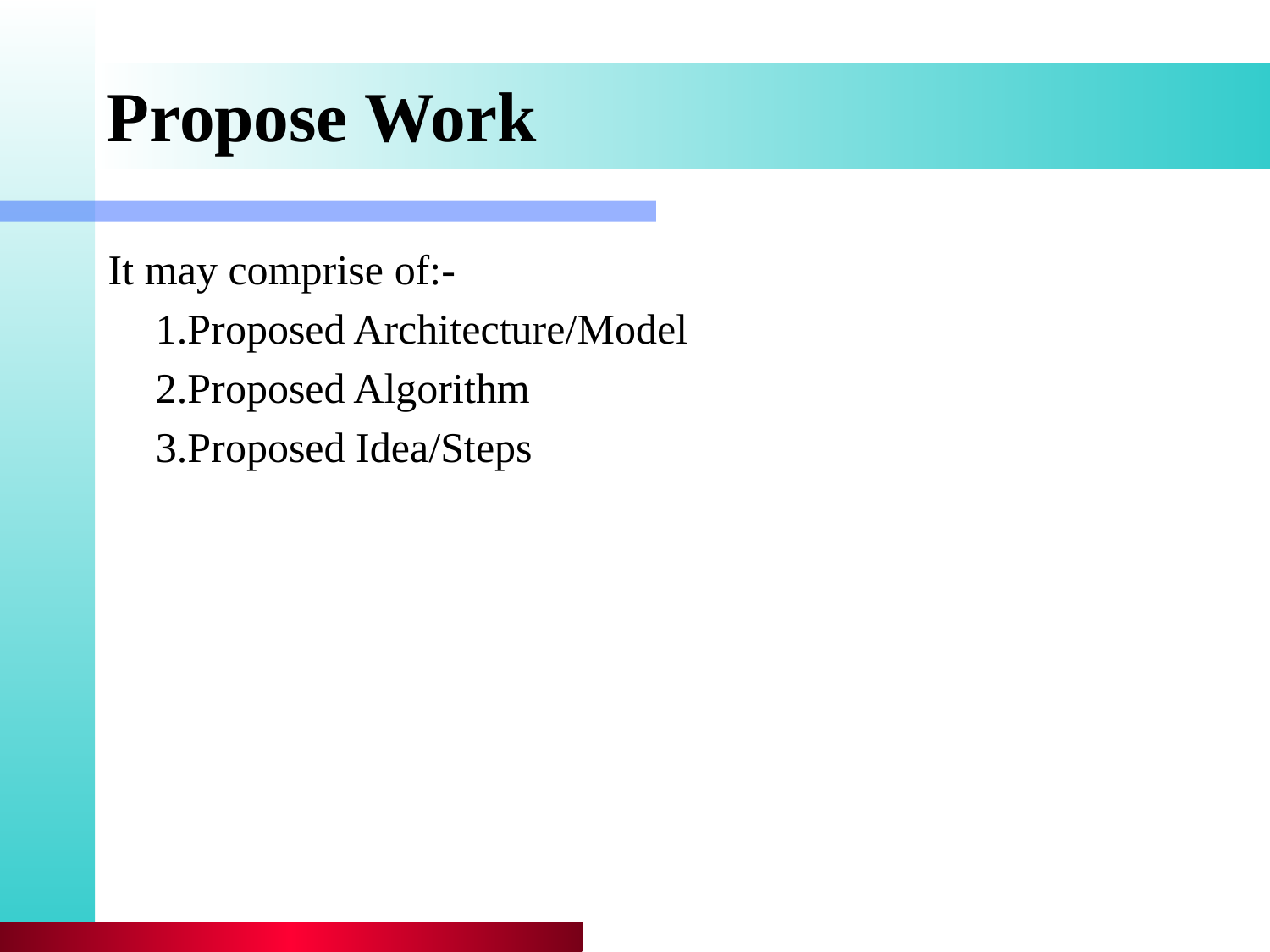

# Propose Work
It may comprise of:-
	1.Proposed Architecture/Model
	2.Proposed Algorithm
	3.Proposed Idea/Steps